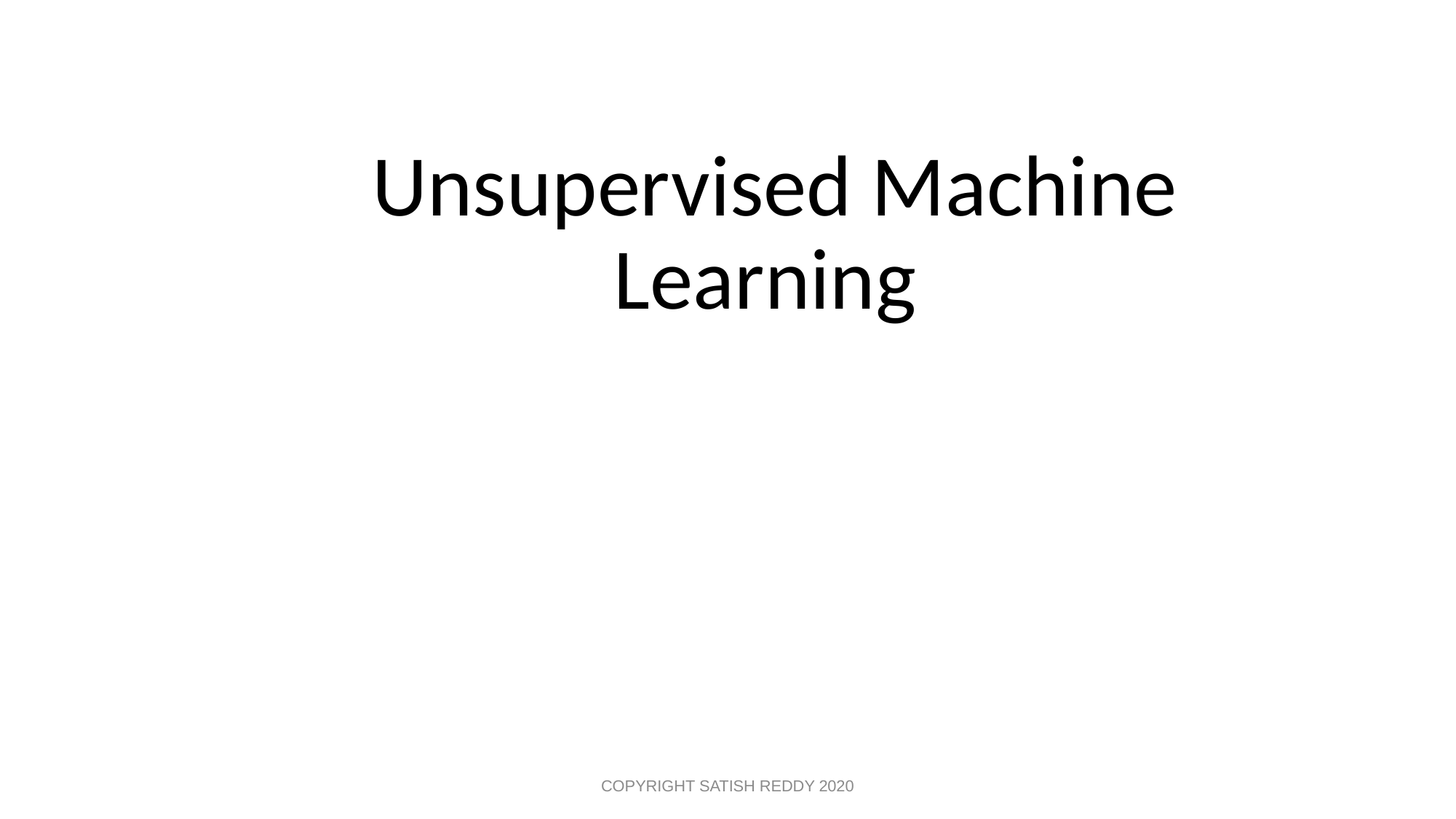

# Unsupervised Machine Learning
Copyright Satish Reddy 2020